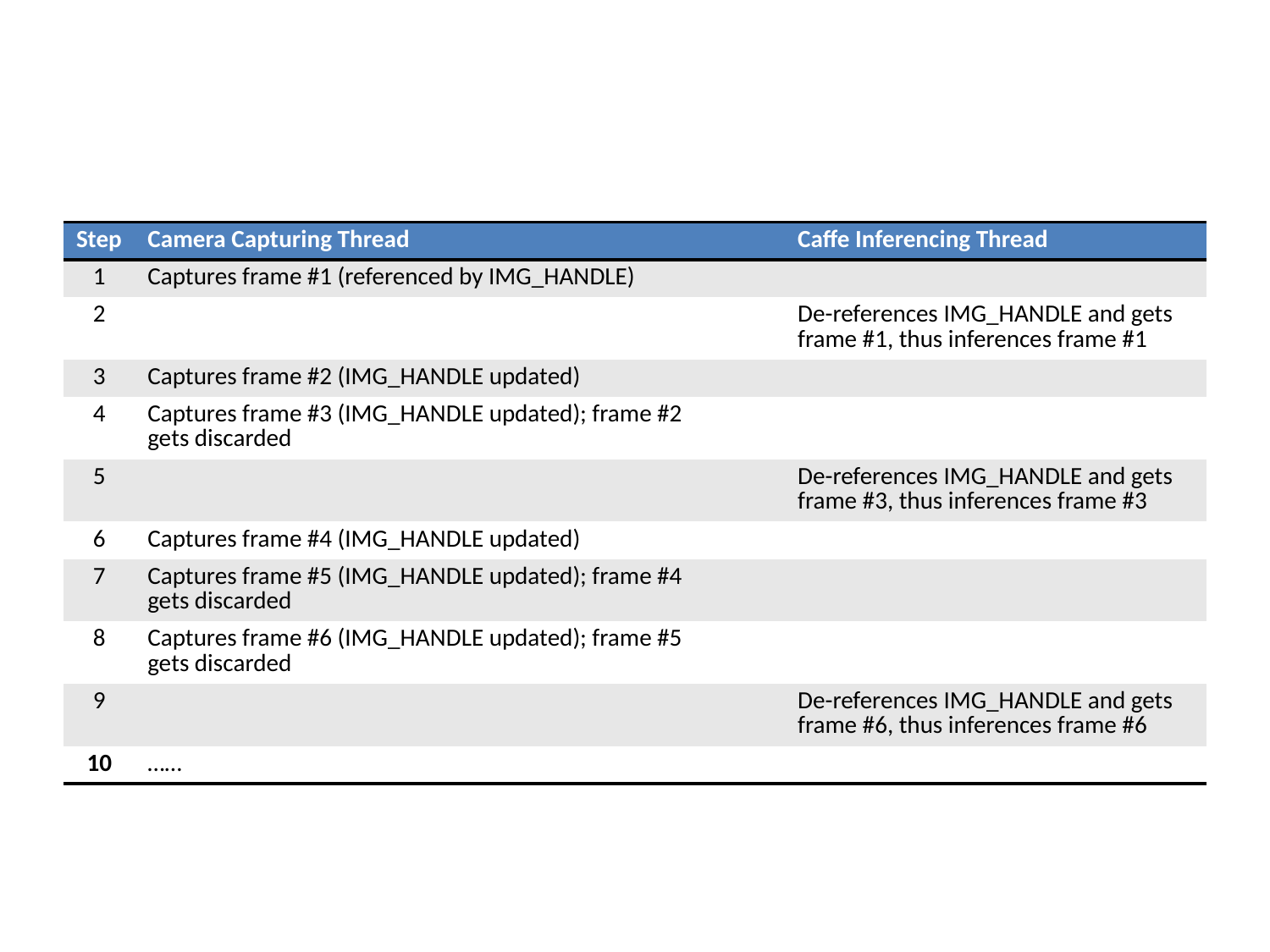

#
| Step | Camera Capturing Thread |  | Caffe Inferencing Thread |
| --- | --- | --- | --- |
| 1 | Captures frame #1 (referenced by IMG\_HANDLE) |  |  |
| 2 |  |  | De-references IMG\_HANDLE and gets frame #1, thus inferences frame #1 |
| 3 | Captures frame #2 (IMG\_HANDLE updated) |  |  |
| 4 | Captures frame #3 (IMG\_HANDLE updated); frame #2 gets discarded |  |  |
| 5 |  |  | De-references IMG\_HANDLE and gets frame #3, thus inferences frame #3 |
| 6 | Captures frame #4 (IMG\_HANDLE updated) |  |  |
| 7 | Captures frame #5 (IMG\_HANDLE updated); frame #4 gets discarded |  |  |
| 8 | Captures frame #6 (IMG\_HANDLE updated); frame #5 gets discarded |  |  |
| 9 |  |  | De-references IMG\_HANDLE and gets frame #6, thus inferences frame #6 |
| 10 | …… |  |  |